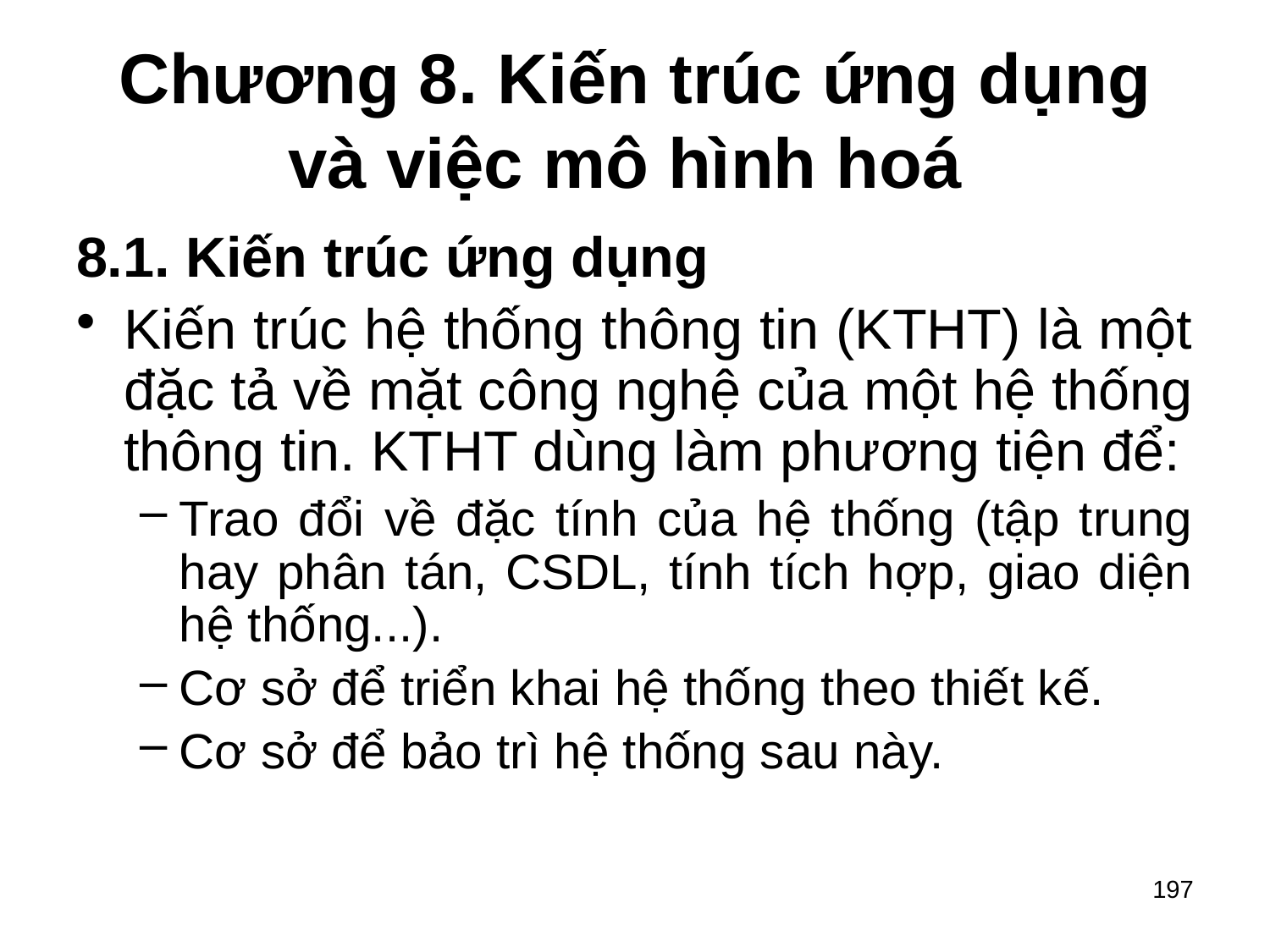

# Chương 8. Kiến trúc ứng dụng và việc mô hình hoá
8.1. Kiến trúc ứng dụng
Kiến trúc hệ thống thông tin (KTHT) là một đặc tả về mặt công nghệ của một hệ thống thông tin. KTHT dùng làm phương tiện để:
Trao đổi về đặc tính của hệ thống (tập trung hay phân tán, CSDL, tính tích hợp, giao diện hệ thống...).
Cơ sở để triển khai hệ thống theo thiết kế.
Cơ sở để bảo trì hệ thống sau này.
197